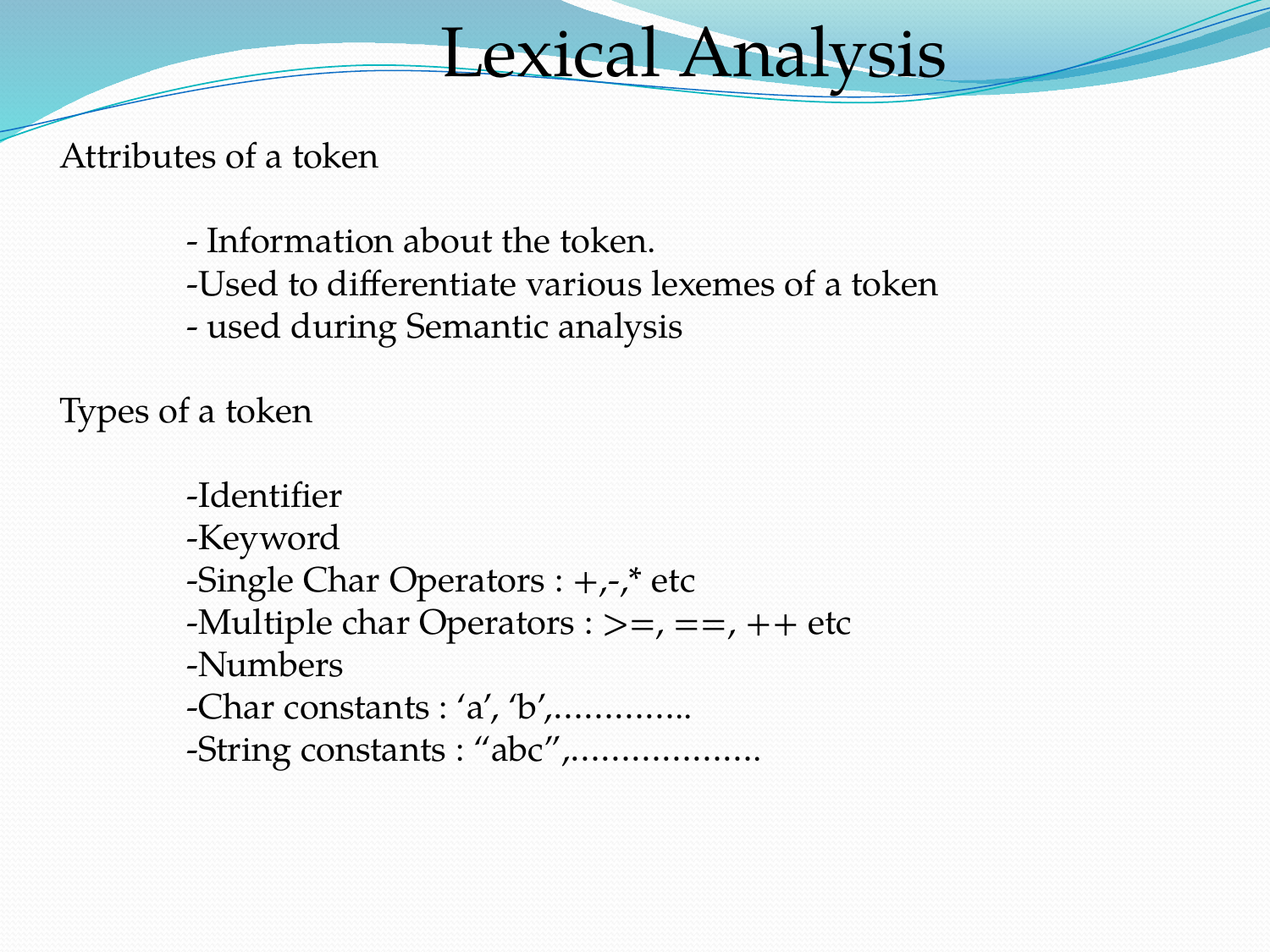

Lexical Analysis
Attributes of a token

	- Information about the token.
	-Used to differentiate various lexemes of a token
	- used during Semantic analysis

Types of a token

	-Identifier
	-Keyword
	-Single Char Operators : +,-,* etc
	-Multiple char Operators : >=, ==, ++ etc
	-Numbers
	-Char constants : ‘a’, ‘b’,…………..
	-String constants : “abc”,……………….